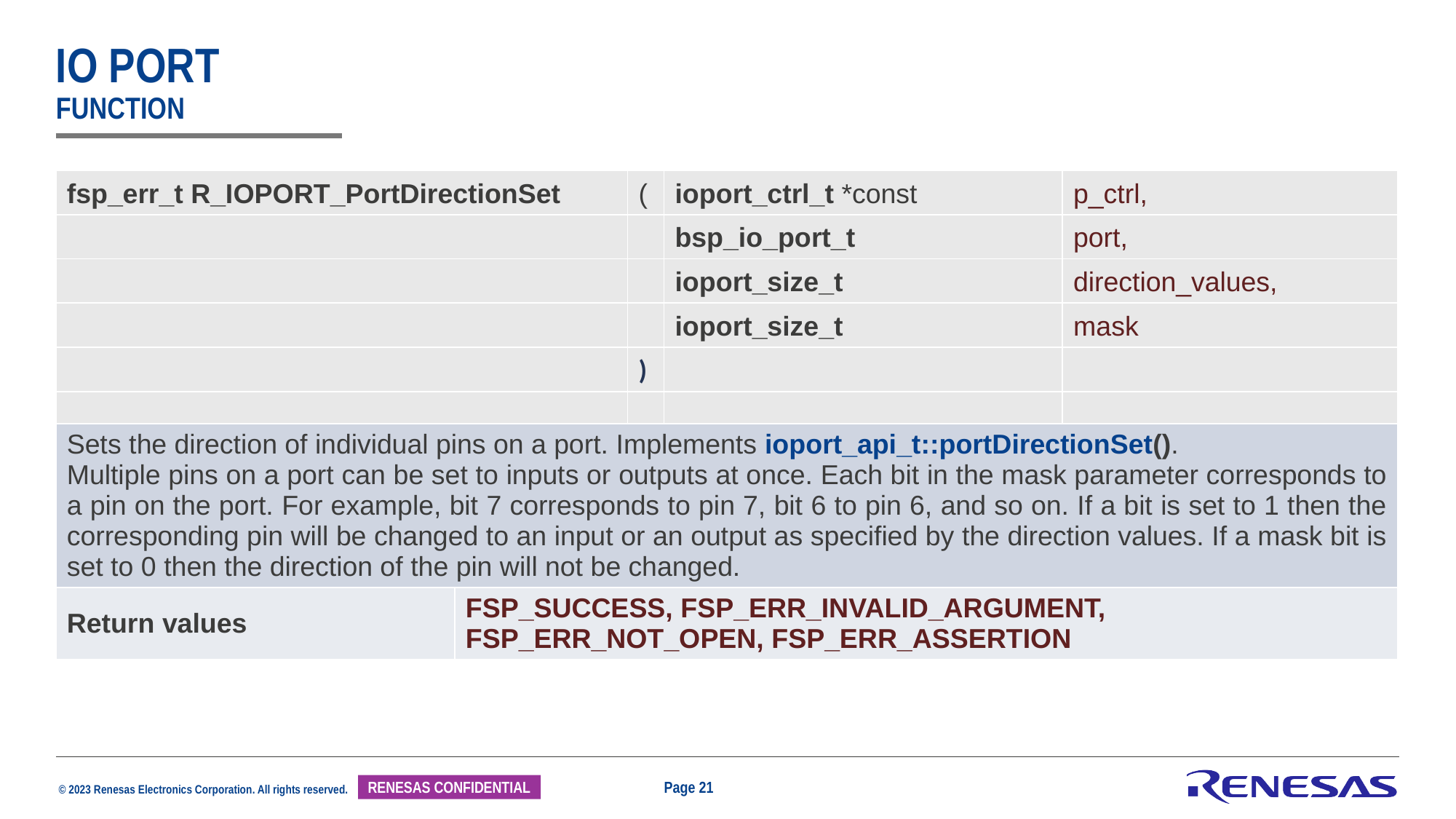

# IO PORT function
| fsp\_err\_t R\_IOPORT\_PortDirectionSet | ( | ioport\_ctrl\_t \*const | p\_ctrl, |
| --- | --- | --- | --- |
|  |  | bsp\_io\_port\_t | port, |
|  |  | ioport\_size\_t | direction\_values, |
|  |  | ioport\_size\_t | mask |
|  | ) |  |  |
|  |  |  |  |
| Sets the direction of individual pins on a port. Implements ioport\_api\_t::portDirectionSet(). Multiple pins on a port can be set to inputs or outputs at once. Each bit in the mask parameter corresponds to a pin on the port. For example, bit 7 corresponds to pin 7, bit 6 to pin 6, and so on. If a bit is set to 1 then the corresponding pin will be changed to an input or an output as specified by the direction values. If a mask bit is set to 0 then the direction of the pin will not be changed. |  |
| --- | --- |
| Return values | FSP\_SUCCESS, FSP\_ERR\_INVALID\_ARGUMENT, FSP\_ERR\_NOT\_OPEN, FSP\_ERR\_ASSERTION |